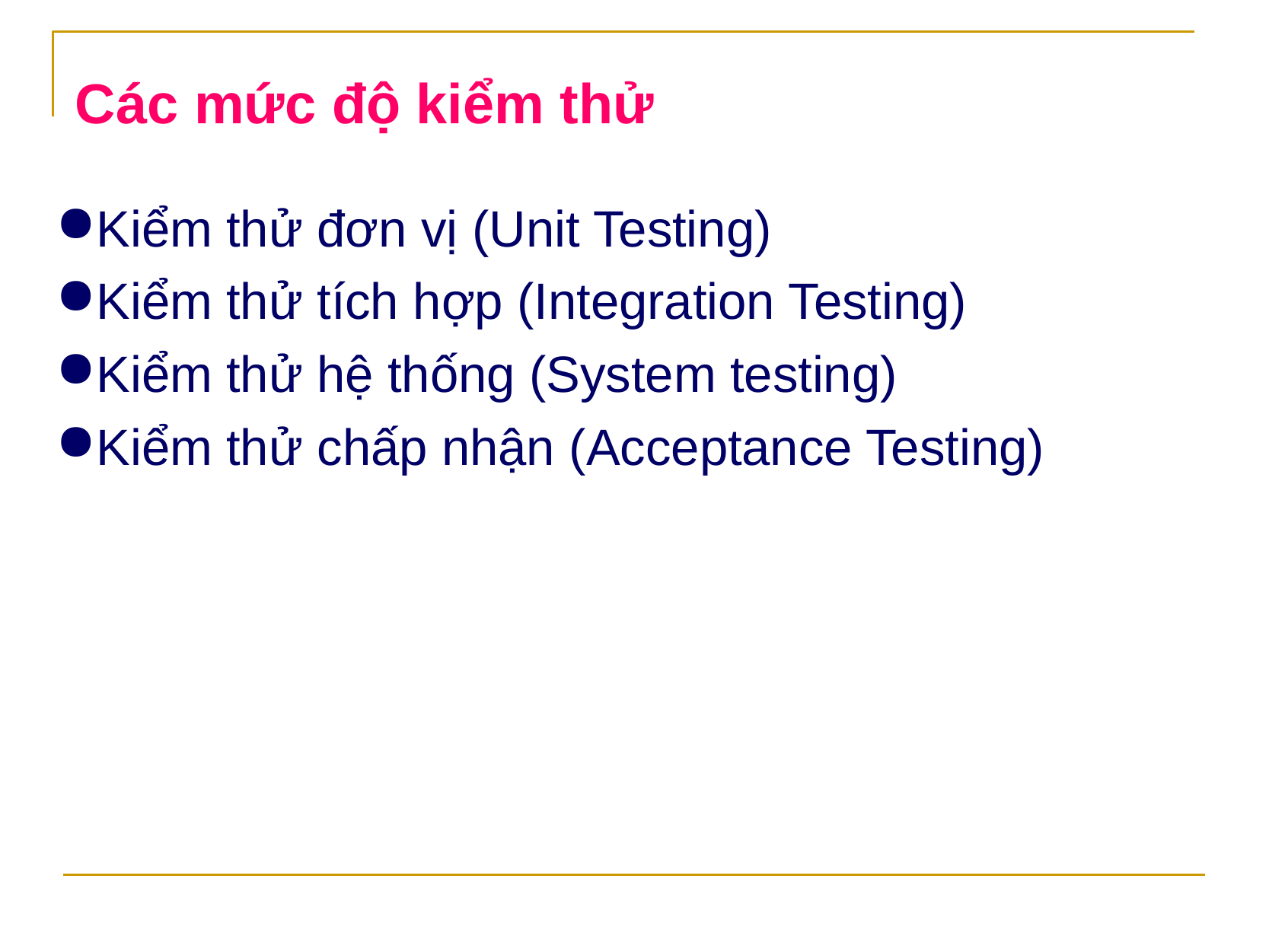

Các mức độ kiểm thử
Kiểm thử đơn vị (Unit Testing)
Kiểm thử tích hợp (Integration Testing)
Kiểm thử hệ thống (System testing)
Kiểm thử chấp nhận (Acceptance Testing)